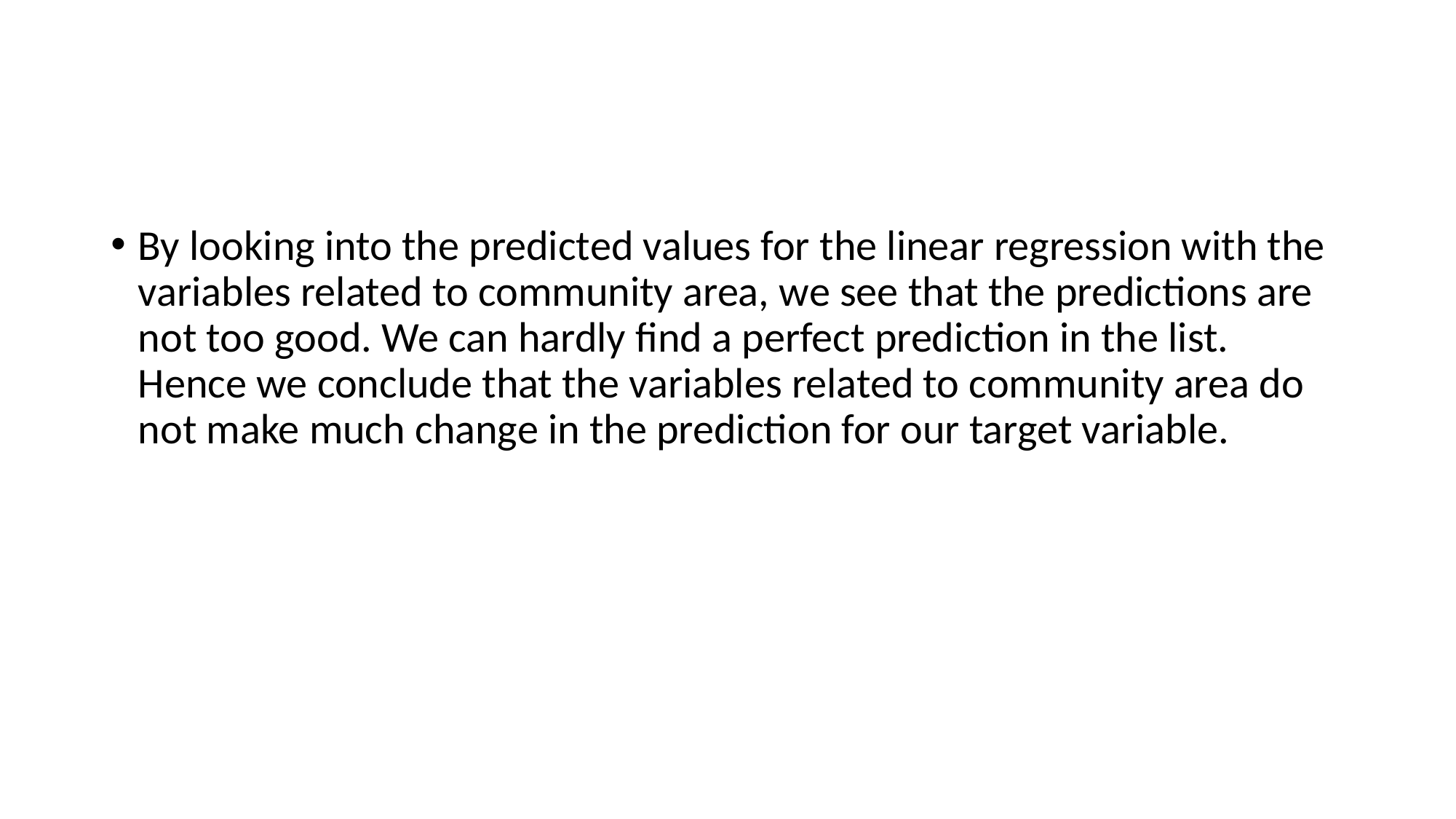

#
By looking into the predicted values for the linear regression with the variables related to community area, we see that the predictions are not too good. We can hardly find a perfect prediction in the list. Hence we conclude that the variables related to community area do not make much change in the prediction for our target variable.